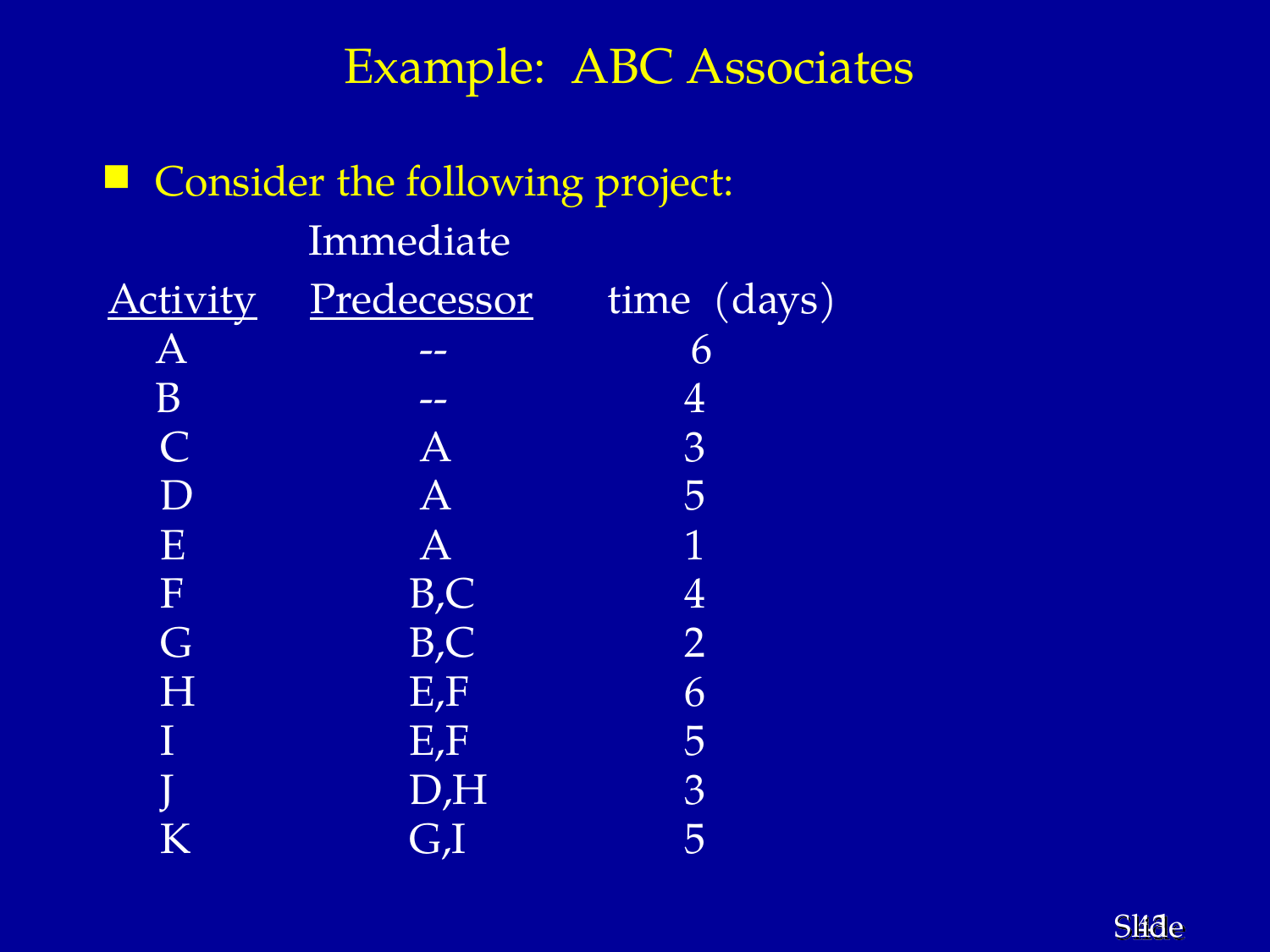

# Example:  ABC Associates
Consider the following project:
                   Immediate
Activity     Predecessor       time  (days)
   	A          	 --                       6
    	B             	 --       	              4
     C             	 A    	              3
     D             	 A     	              5
     E             	 A       	              1
     F            	B,C   	              4
     G           	B,C  	              2
     H           	E,F   	              6
     I             	E,F    	              5
     J            	D,H  	              3
     K           	G,I    	              5